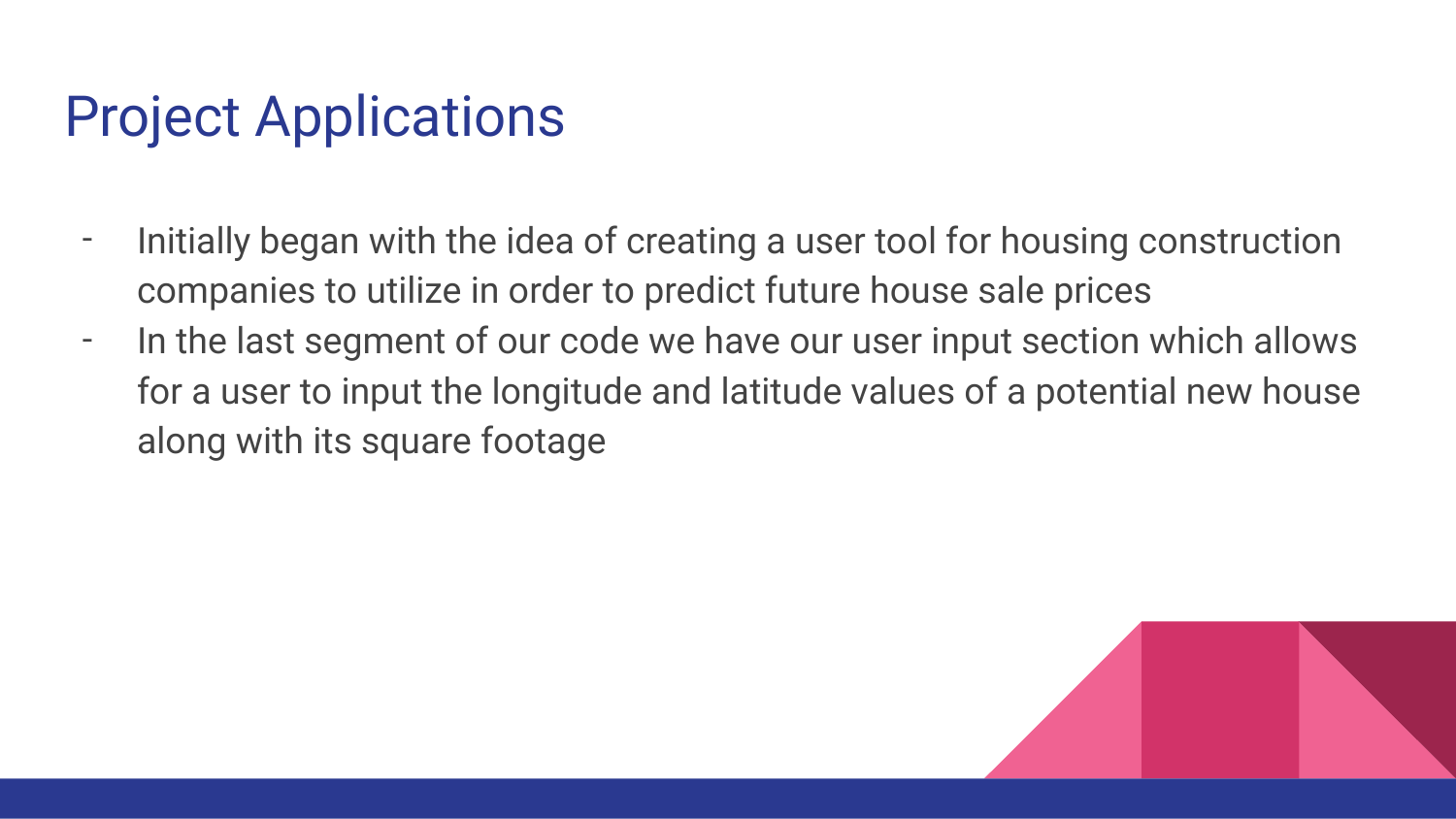

# Project Applications
Initially began with the idea of creating a user tool for housing construction companies to utilize in order to predict future house sale prices
In the last segment of our code we have our user input section which allows for a user to input the longitude and latitude values of a potential new house along with its square footage